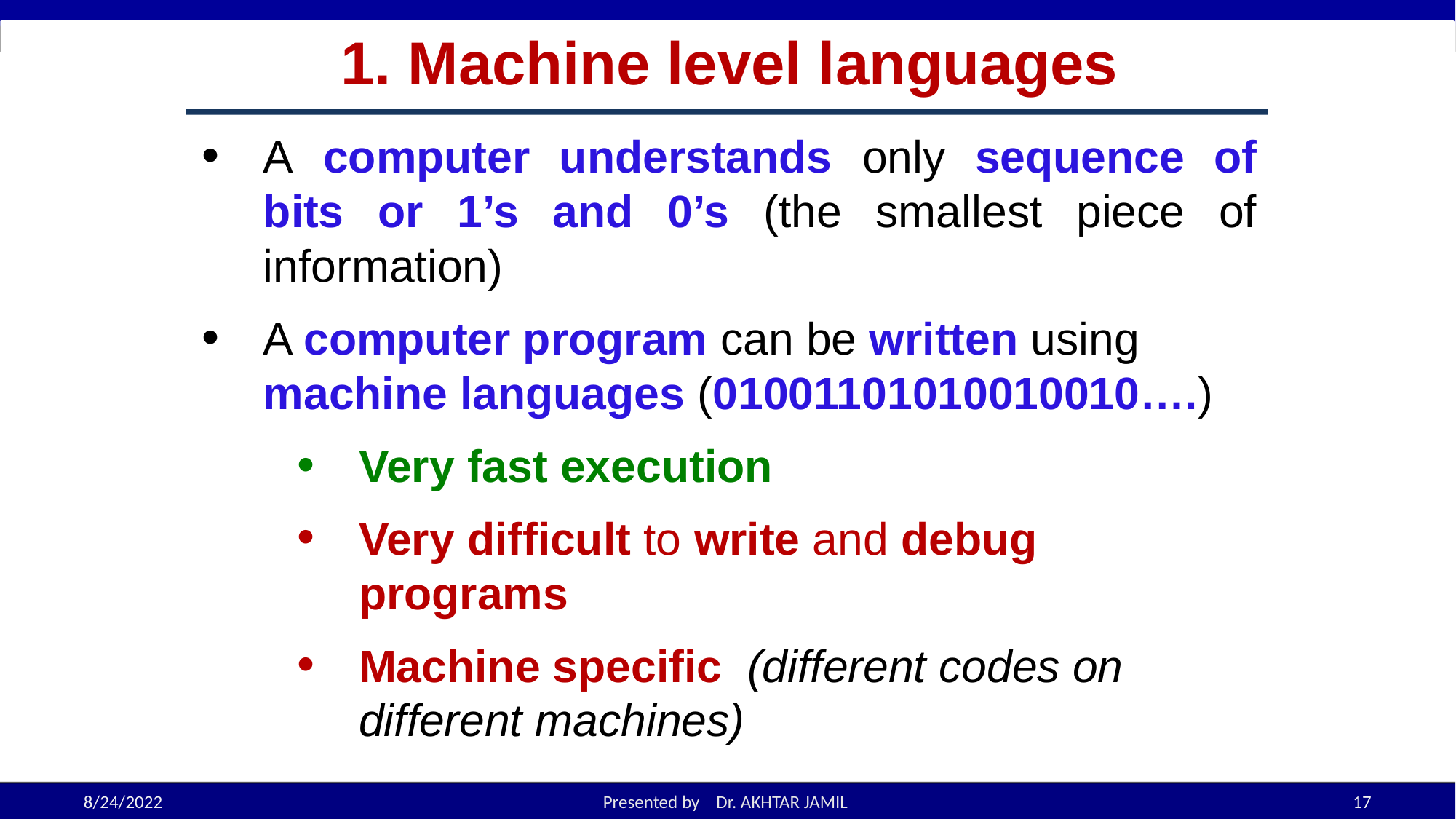

# 1. Machine level languages

A computer understands only sequence of bits or 1’s and 0’s (the smallest piece of information)
A computer program can be written using machine languages (01001101010010010….)
Very fast execution
Very difficult to write and debug programs
Machine specific  (different codes on different machines)

8/24/2022
Presented by    Dr. AKHTAR JAMIL
17